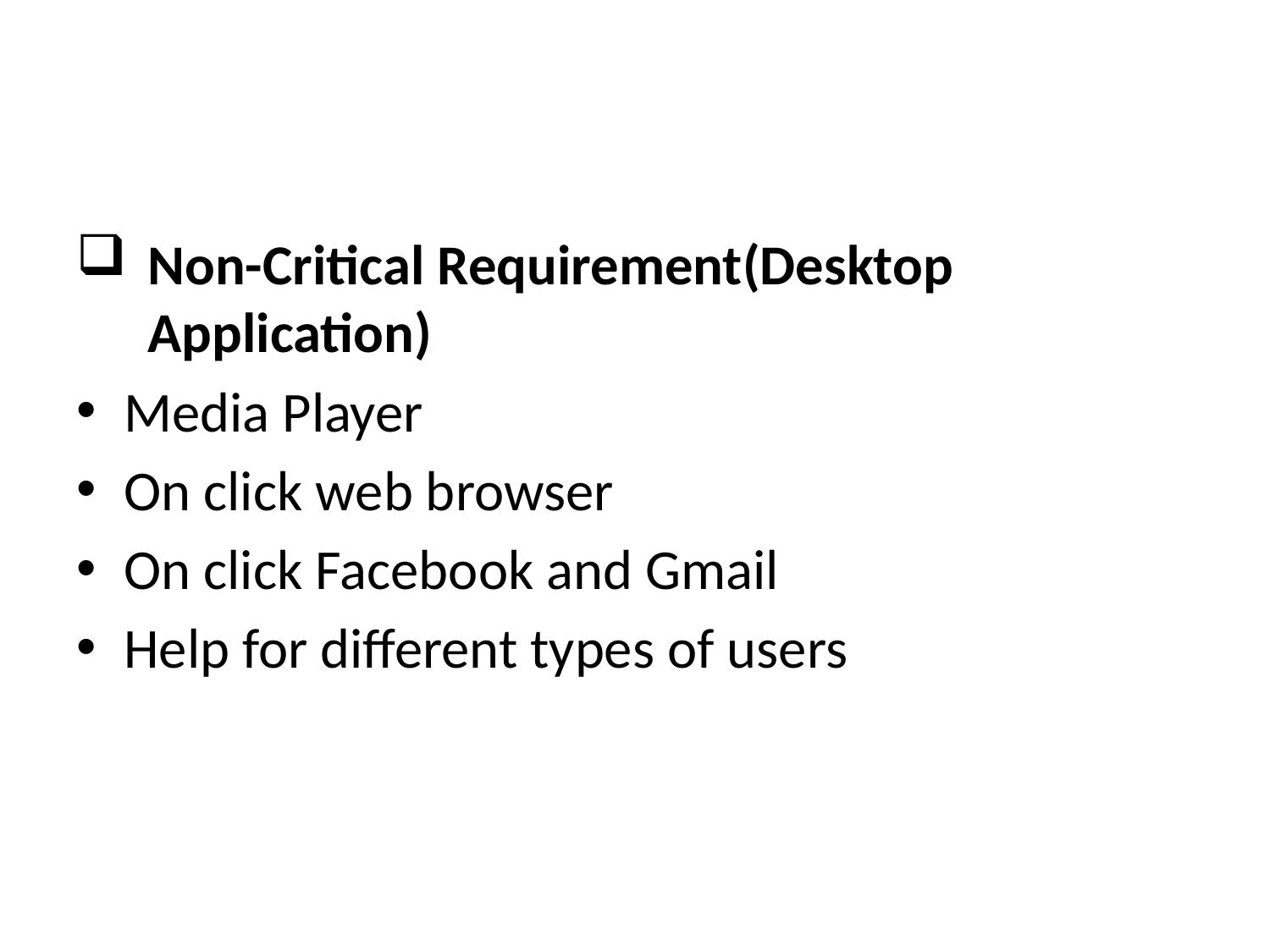

#
Non-Critical Requirement(Desktop Application)
Media Player
On click web browser
On click Facebook and Gmail
Help for different types of users